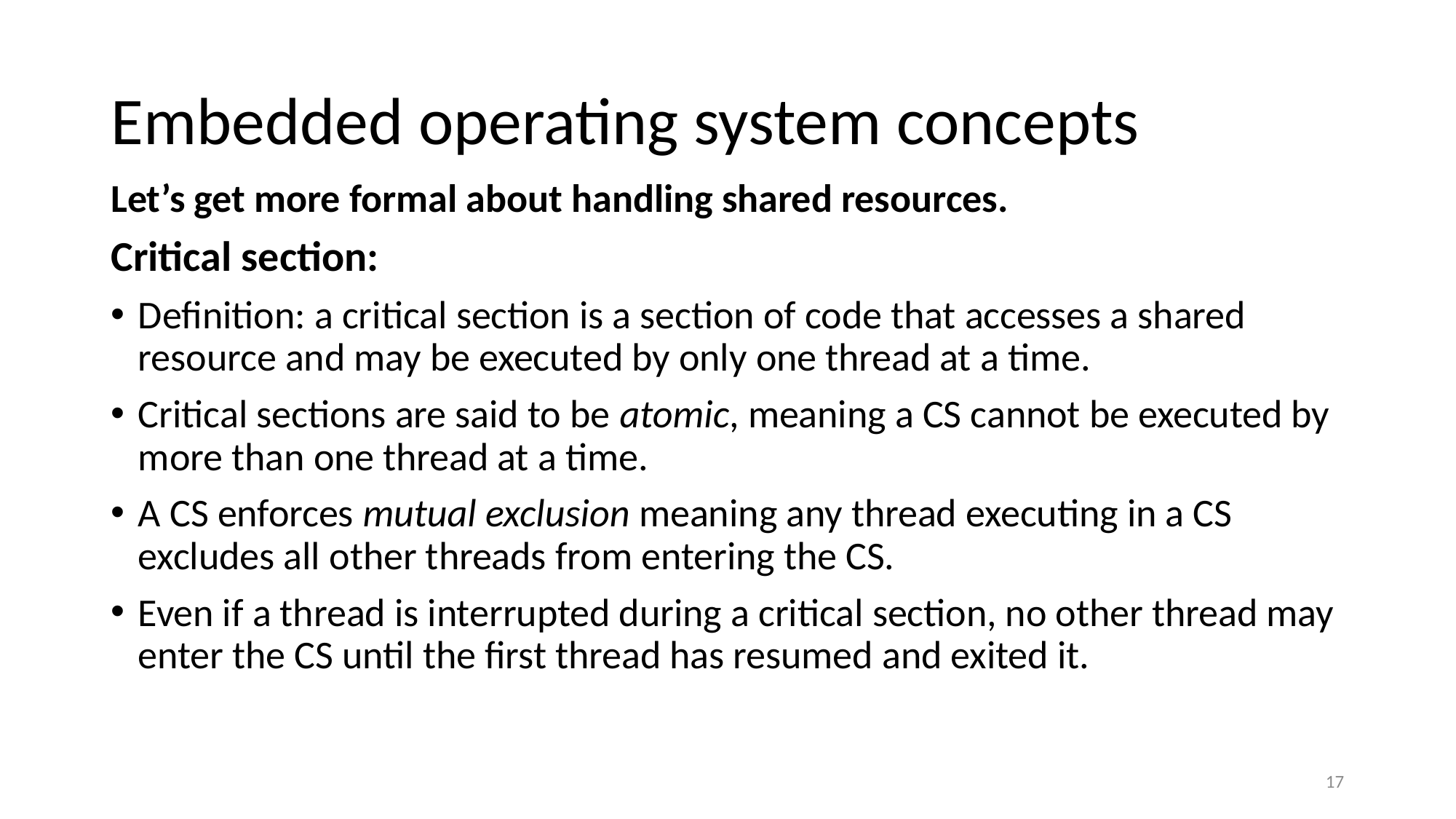

# Embedded operating system concepts
Let’s get more formal about handling shared resources.
Critical section:
Definition: a critical section is a section of code that accesses a shared resource and may be executed by only one thread at a time.
Critical sections are said to be atomic, meaning a CS cannot be executed by more than one thread at a time.
A CS enforces mutual exclusion meaning any thread executing in a CS excludes all other threads from entering the CS.
Even if a thread is interrupted during a critical section, no other thread may enter the CS until the first thread has resumed and exited it.
17